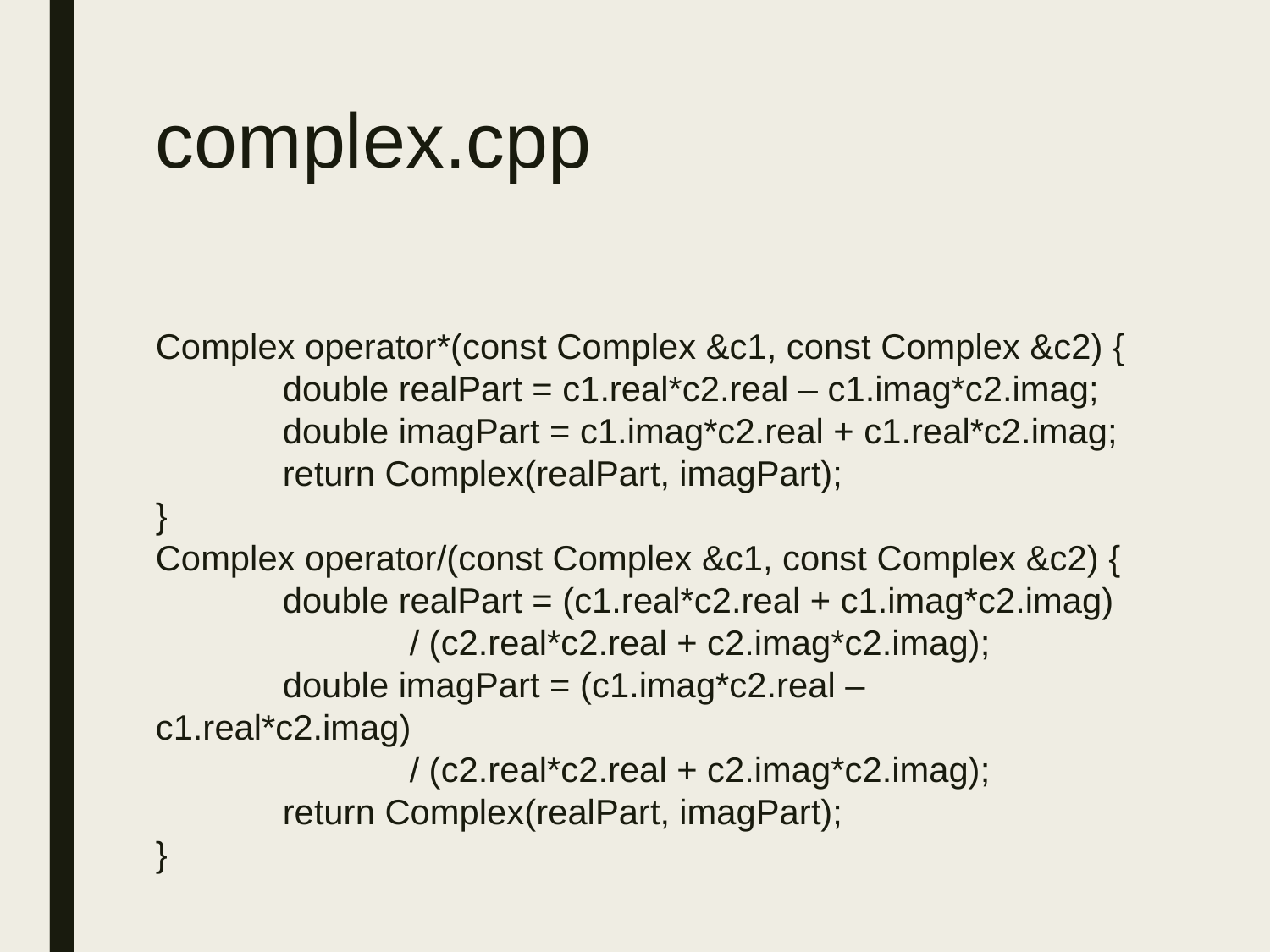

# complex.cpp
Complex operator*(const Complex &c1, const Complex &c2) {
	double realPart = c1.real*c2.real – c1.imag*c2.imag;
	double imagPart = c1.imag*c2.real + c1.real*c2.imag;
	return Complex(realPart, imagPart);
}
Complex operator/(const Complex &c1, const Complex &c2) {
	double realPart = (c1.real*c2.real + c1.imag*c2.imag)
		/ (c2.real*c2.real + c2.imag*c2.imag);
	double imagPart = (c1.imag*c2.real – c1.real*c2.imag)
		/ (c2.real*c2.real + c2.imag*c2.imag);
	return Complex(realPart, imagPart);
}